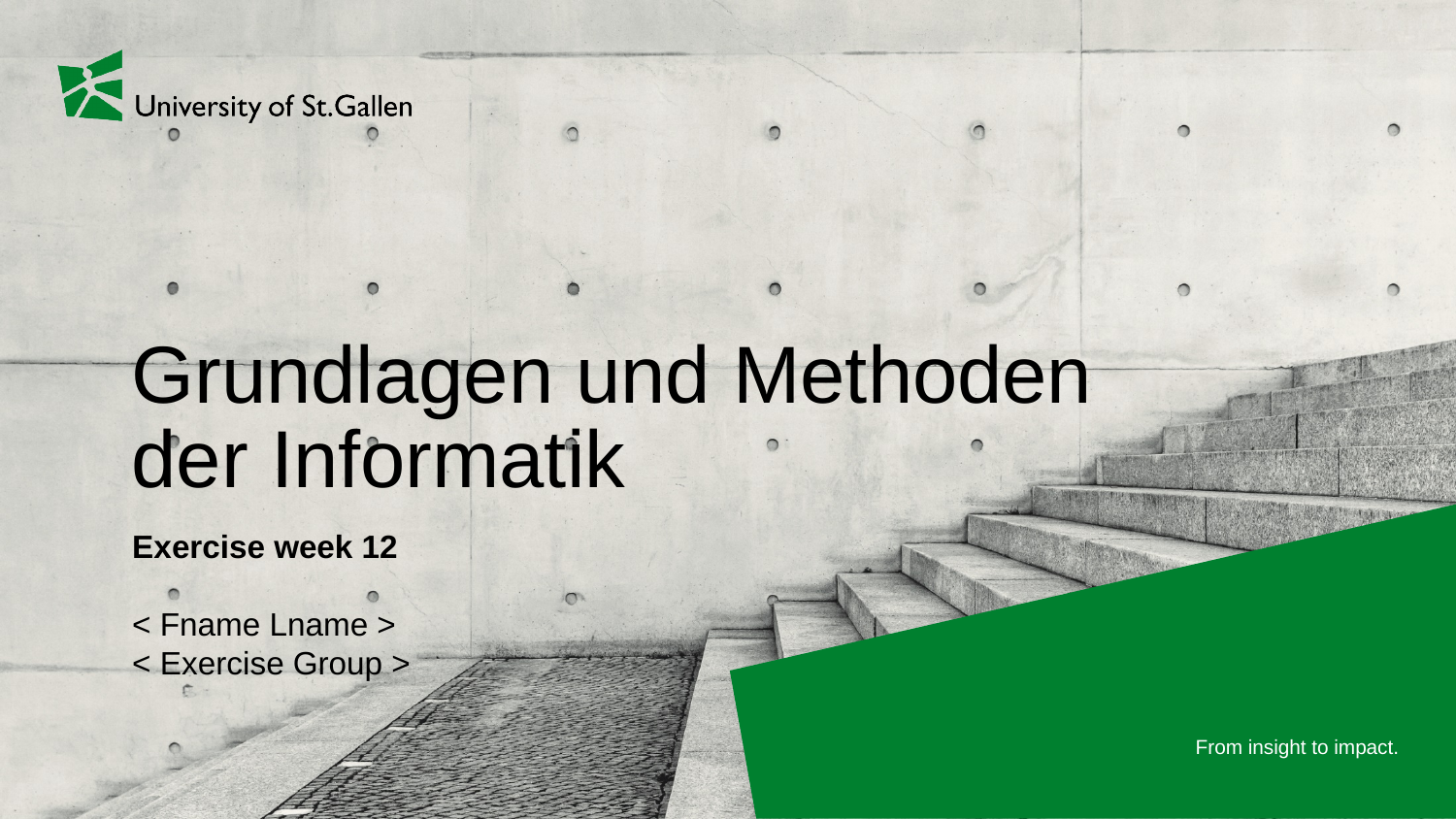

# Grundlagen und Methoden der Informatik
Exercise week 12

< Fname Lname >
< Exercise Group >